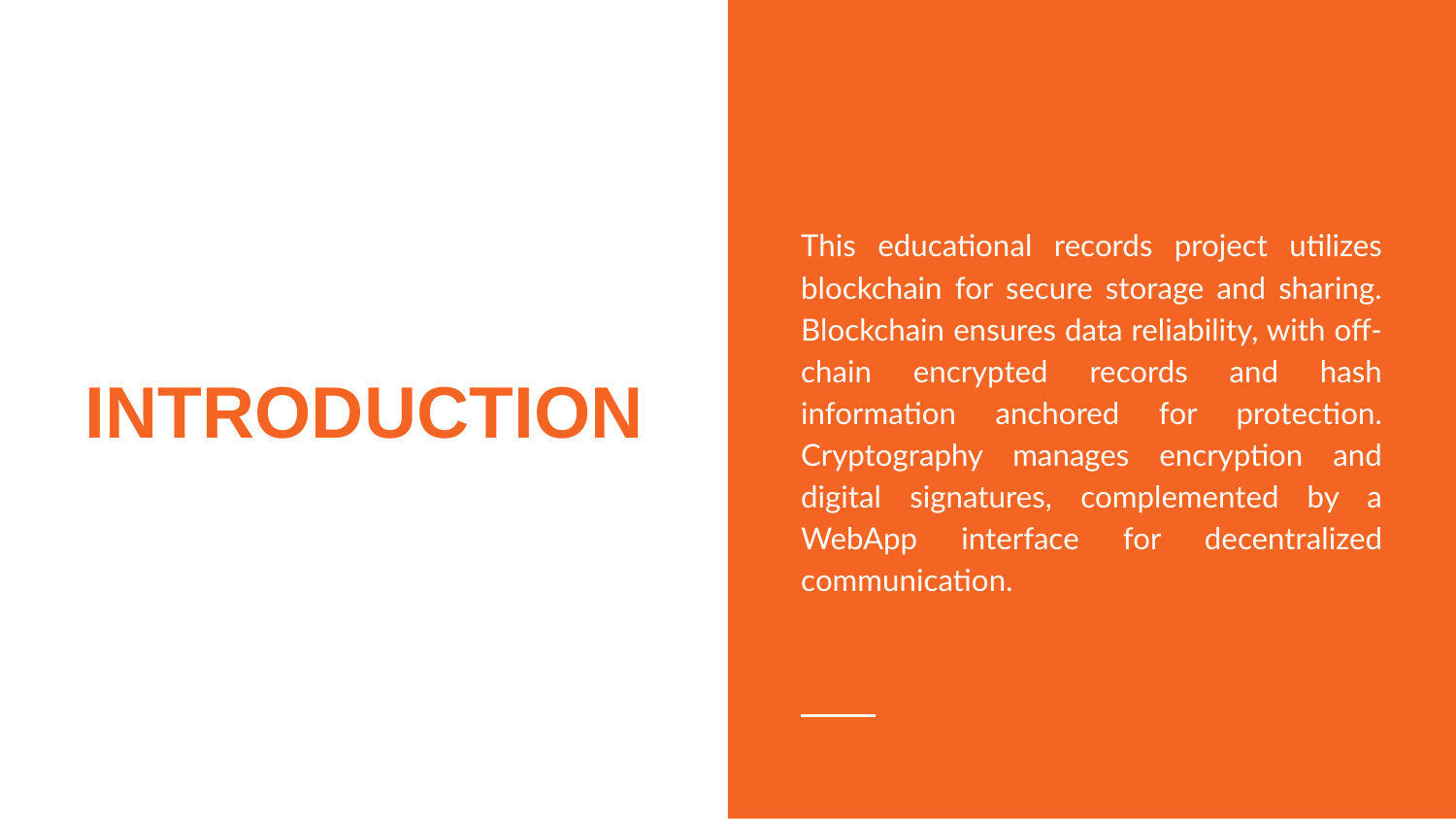

This educational records project utilizes blockchain for secure storage and sharing. Blockchain ensures data reliability, with off-chain encrypted records and hash information anchored for protection. Cryptography manages encryption and digital signatures, complemented by a WebApp interface for decentralized communication.
# INTRODUCTION